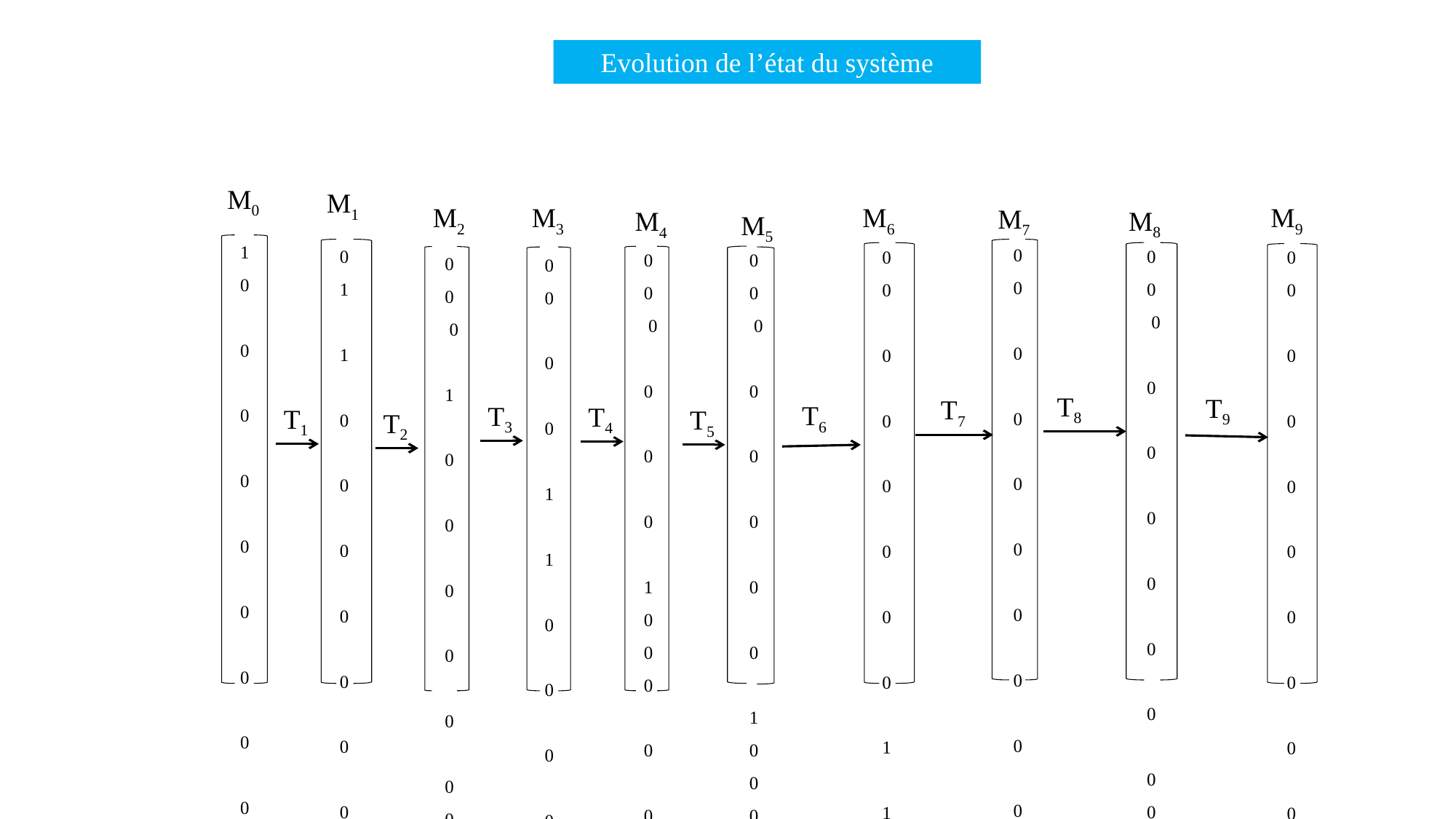

Evolution de l’état du système
M0
M1
M2
M3
M6
M9

1
0
0
0
0
0
0
0
0
0
0
0
0
0
M7

0
0
0
0
0
0
0
0
0
0
1
0
0
0
M8
M4

0
1
1
0
0
0
0
0
0
0
0
0
0
0

0
0    0
0
0
0
0
0
0
0
0
1
0
0

0
0
0
0
0
0
0
0
1
1
0
0
0
0

0
0
0
0
0
0
0
0
0
0
0
0
1
0
M5

0
0    0
0
0
0
0
0
1
0
0
0
0
0

0
0    0
0
0
0
1
0
0
0
0
0
0
0

0
0    0
1
0
0
0
0
0
0
0
0
0
0

0
0
0
0
1
1
0
0
0
0
0
0
0
0

T8
T9
T7
T6
T3
T4
T1
T5
T2